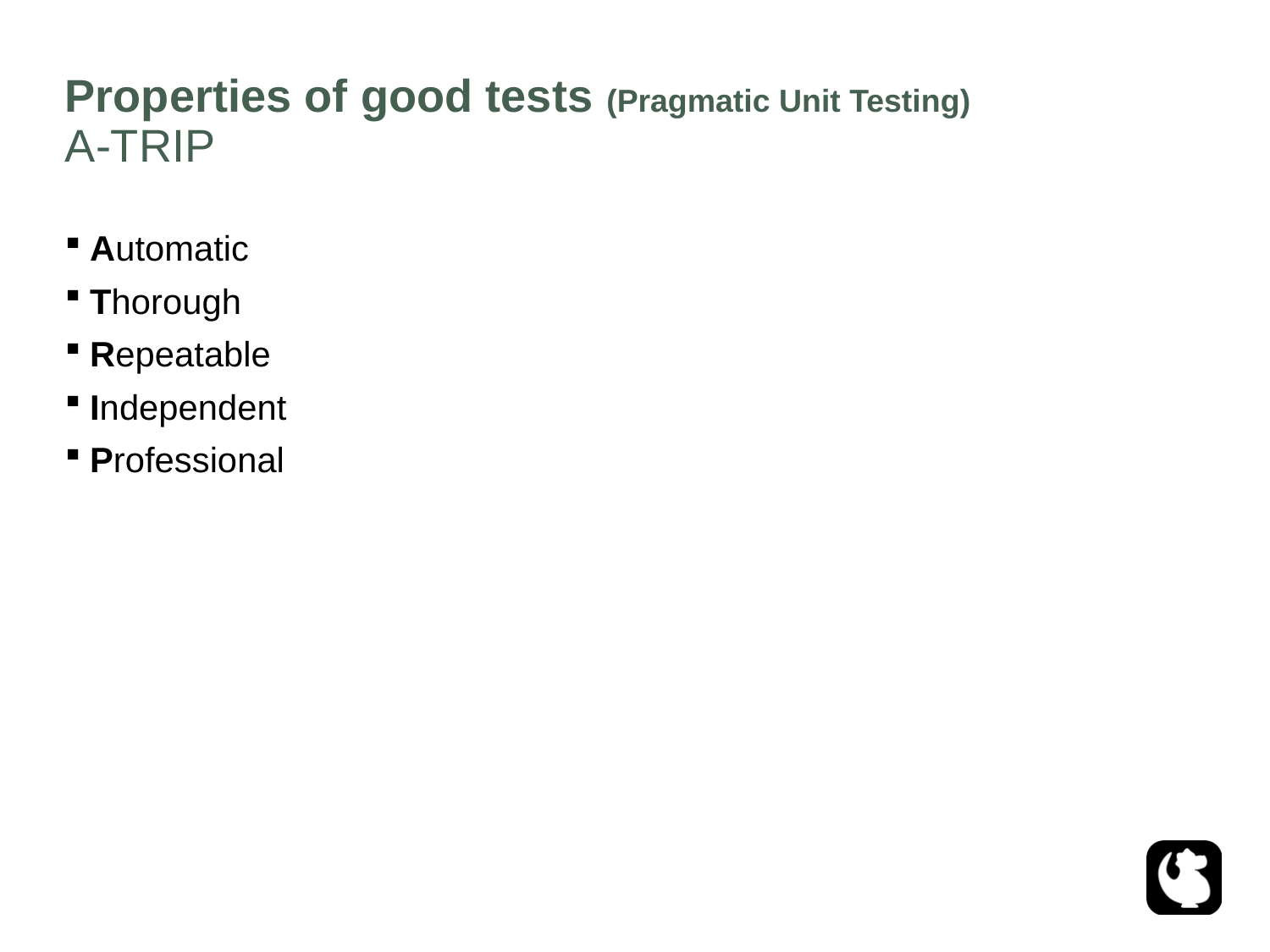

# Properties of good tests (Pragmatic Unit Testing)
A-TRIP
Automatic
Thorough
Repeatable
Independent
Professional